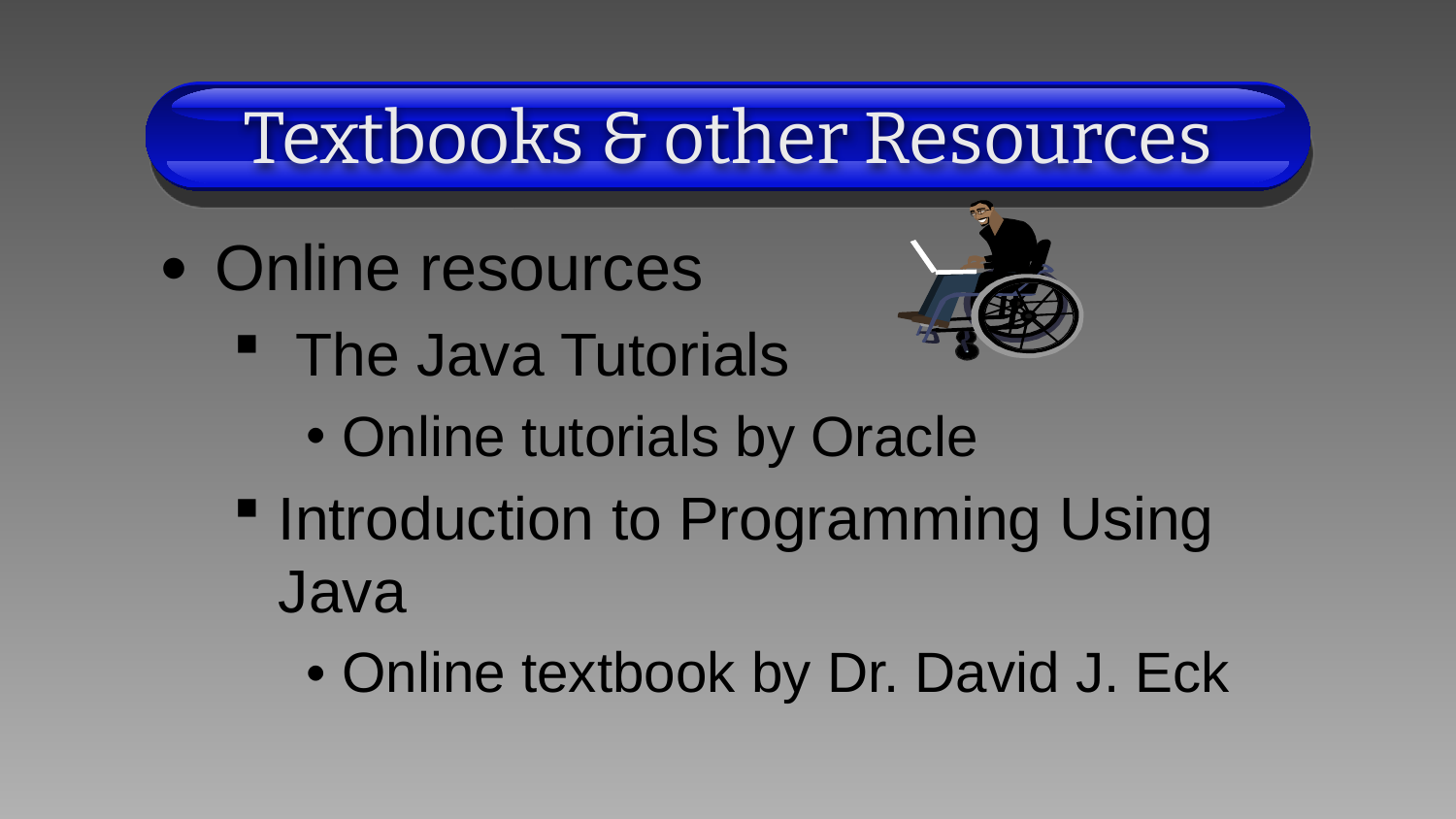

# Textbooks & other Resources

Online resources
 The Java Tutorials
Online tutorials by Oracle
Introduction to Programming Using Java
Online textbook by Dr. David J. Eck